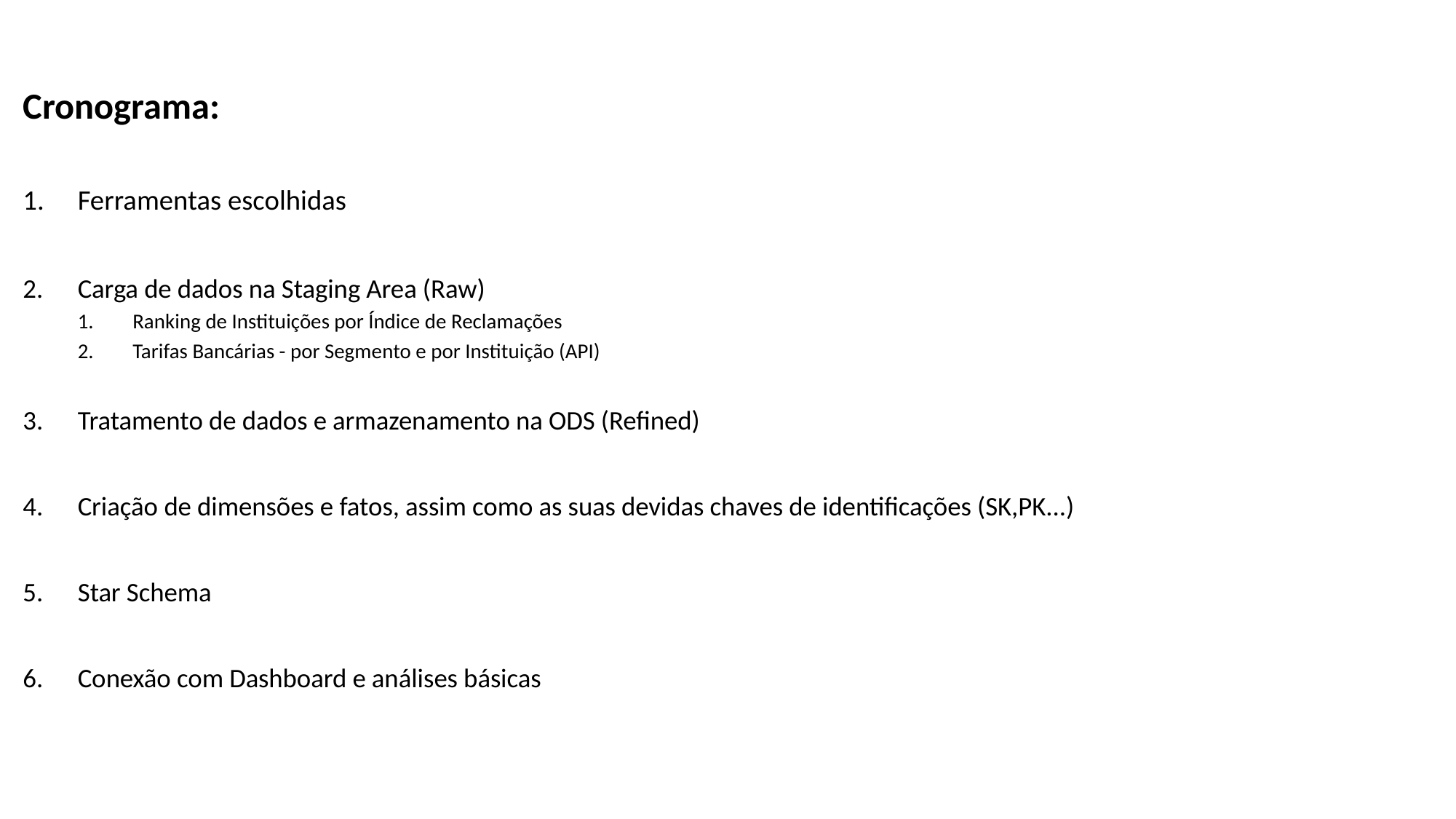

Cronograma:

Ferramentas escolhidas

Carga de dados na Staging Area (Raw)
Ranking de Instituições por Índice de Reclamações
Tarifas Bancárias - por Segmento e por Instituição (API)

Tratamento de dados e armazenamento na ODS (Refined)

Criação de dimensões e fatos, assim como as suas devidas chaves de identificações (SK,PK...)

Star Schema

Conexão com Dashboard e análises básicas